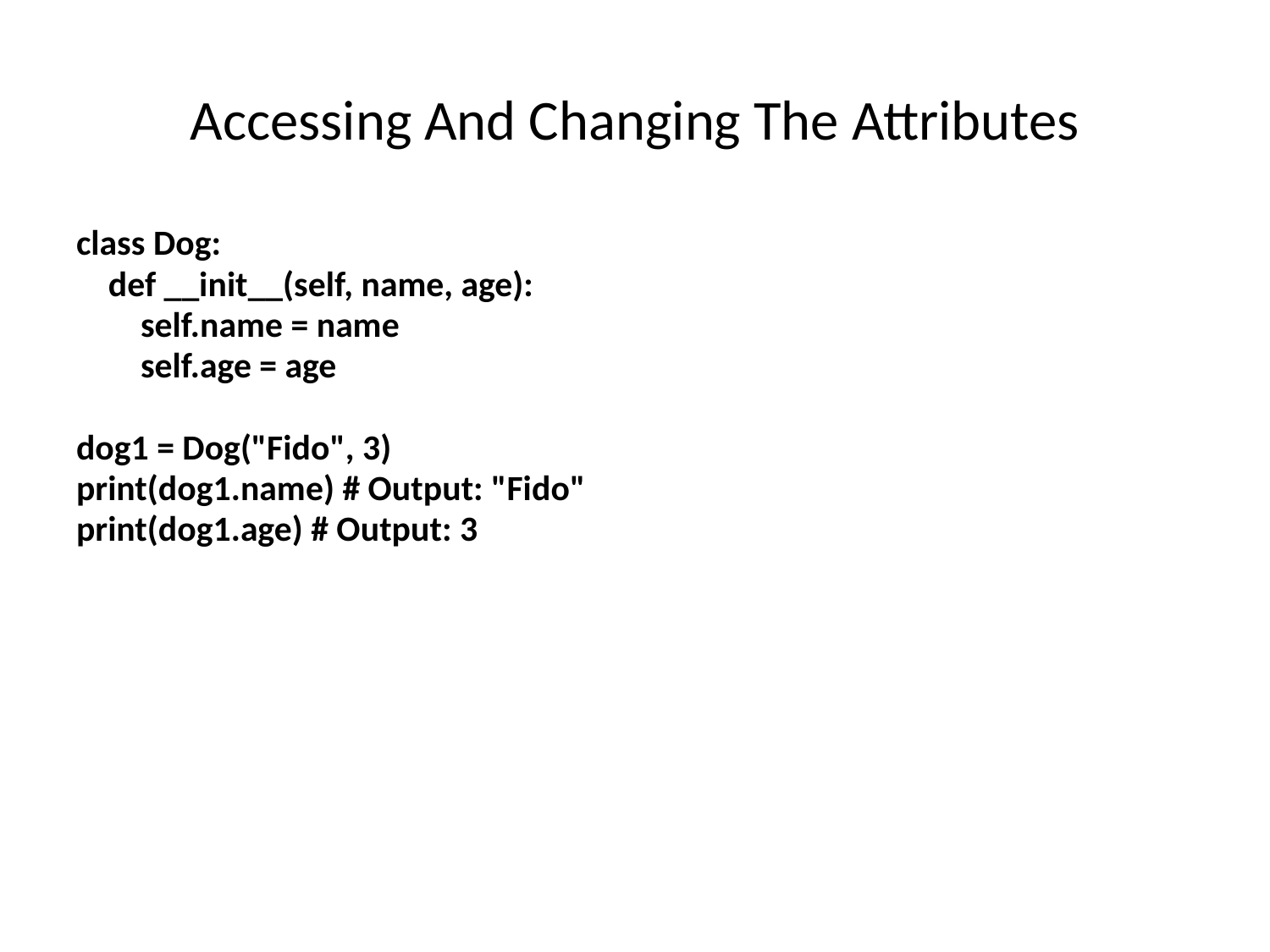

Accessing And Changing The Attributes
class Dog:
    def __init__(self, name, age):
        self.name = name
        self.age = age

dog1 = Dog("Fido", 3)
print(dog1.name) # Output: "Fido"
print(dog1.age) # Output: 3